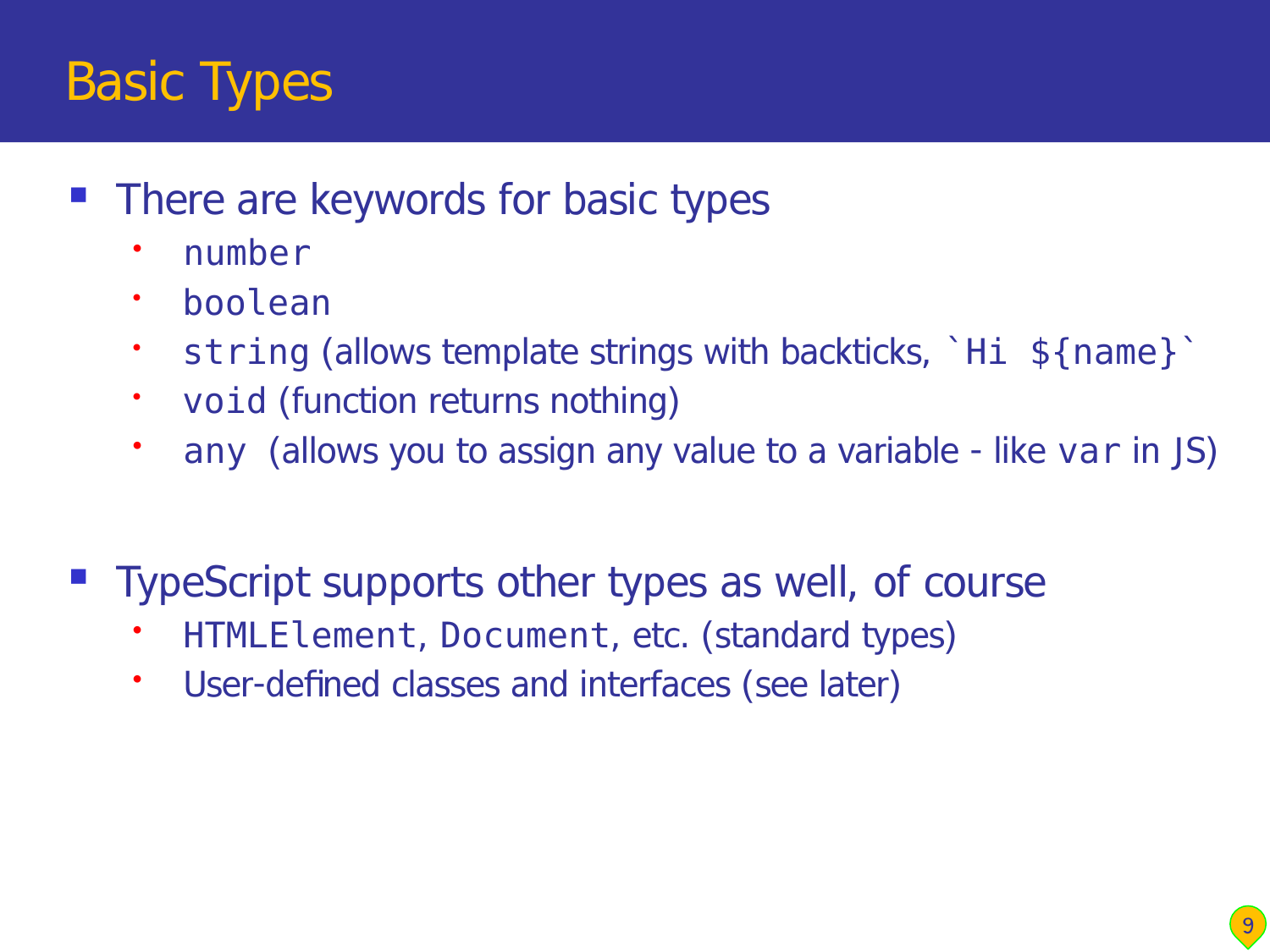

# Basic Types
There are keywords for basic types
 number
 boolean
 string (allows template strings with backticks, `Hi ${name}`
 void (function returns nothing)
 any (allows you to assign any value to a variable - like var in JS)

TypeScript supports other types as well, of course
 HTMLElement, Document, etc. (standard types)
 User-defined classes and interfaces (see later)

9